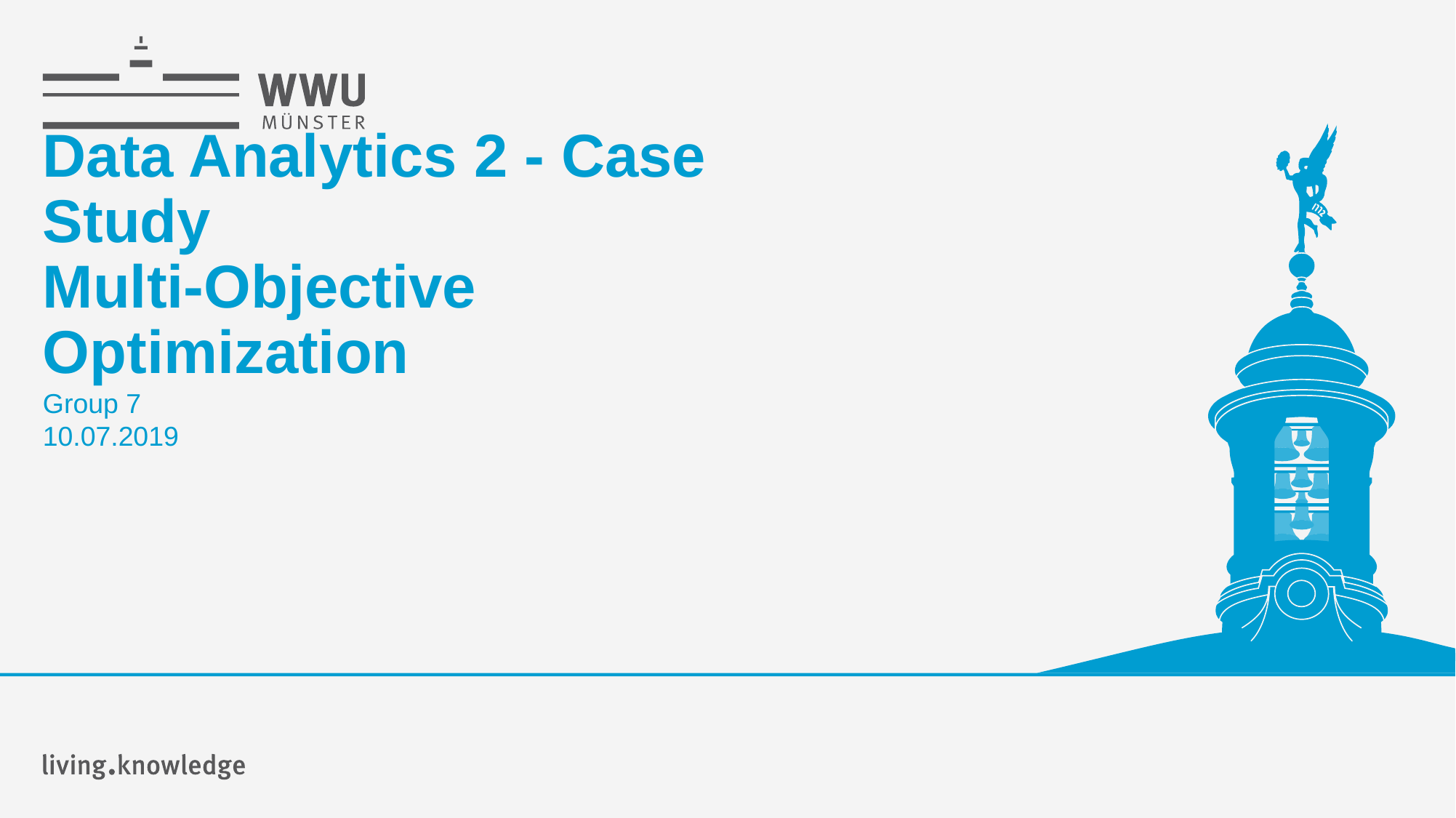

# Data Analytics 2 - Case Study Multi-Objective Optimization
Group 7
10.07.2019
Group 7: Felix Dörpmund, Oliver Lahrmann, Niclas Musies, Raghav Yellu
1